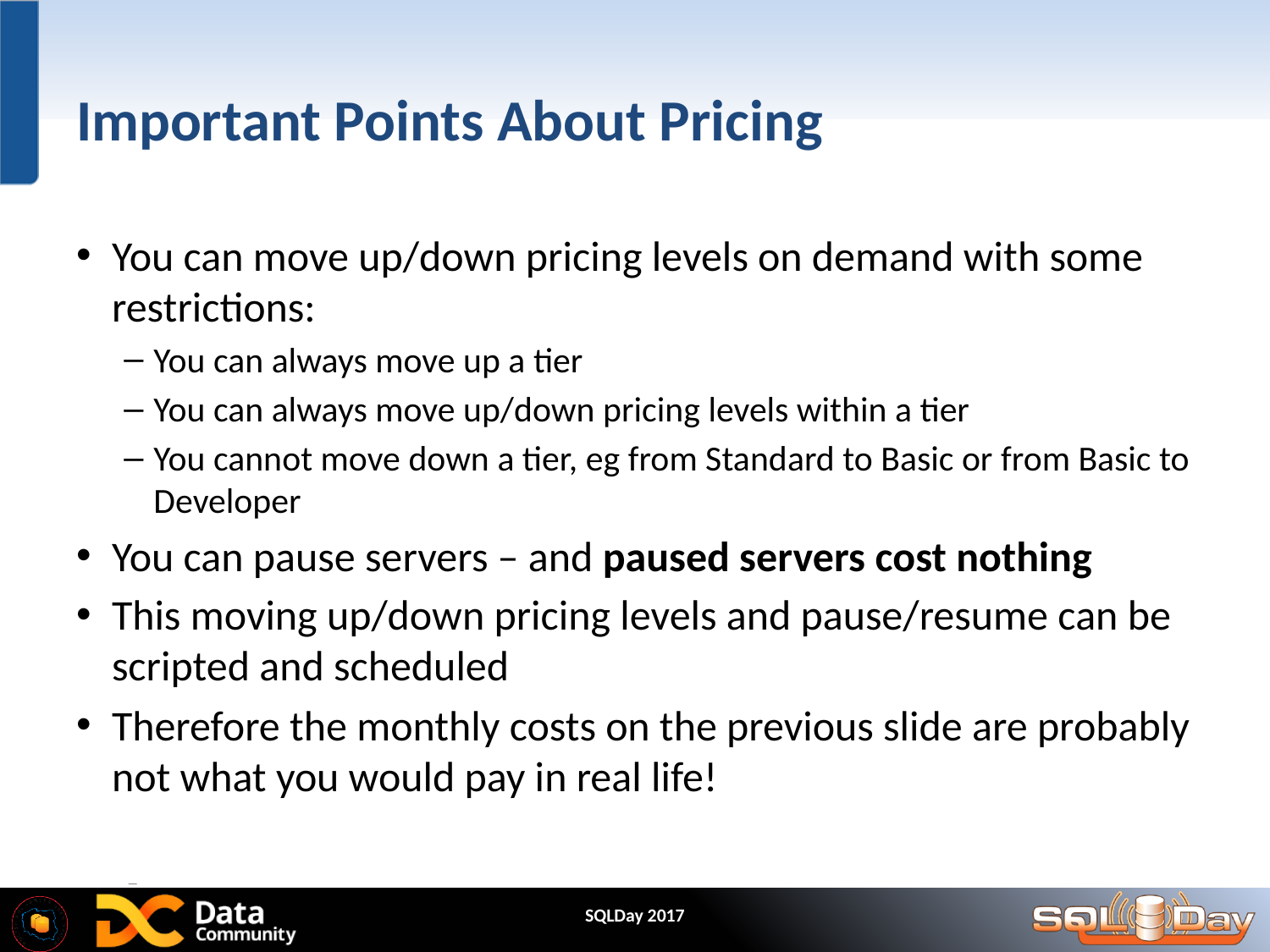

# Important Points About Pricing
You can move up/down pricing levels on demand with some restrictions:
You can always move up a tier
You can always move up/down pricing levels within a tier
You cannot move down a tier, eg from Standard to Basic or from Basic to Developer
You can pause servers – and paused servers cost nothing
This moving up/down pricing levels and pause/resume can be scripted and scheduled
Therefore the monthly costs on the previous slide are probably not what you would pay in real life!